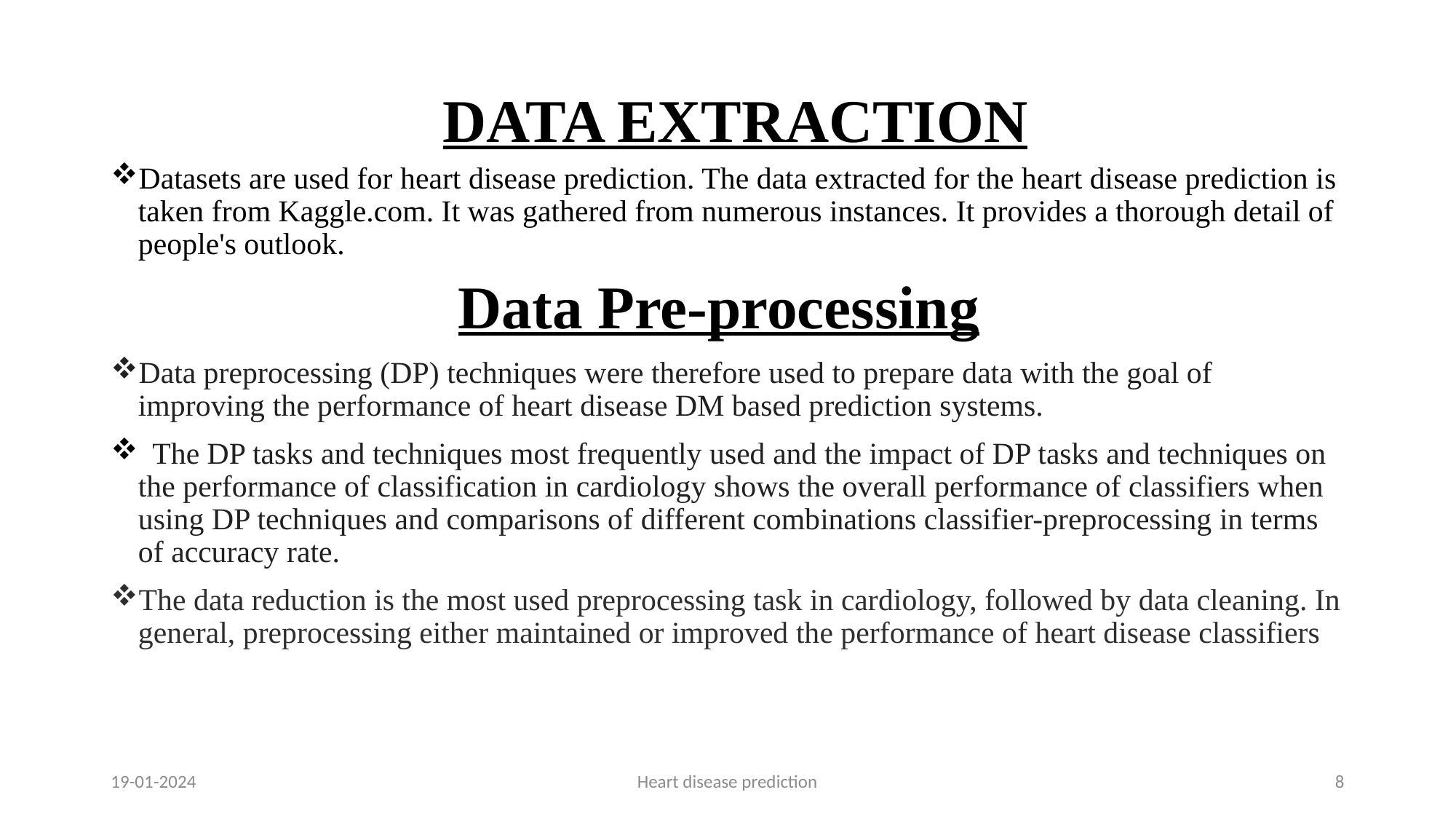

# DATA EXTRACTION
Datasets are used for heart disease prediction. The data extracted for the heart disease prediction is taken from Kaggle.com. It was gathered from numerous instances. It provides a thorough detail of people's outlook.
                       Data Pre-processing
Data preprocessing (DP) techniques were therefore used to prepare data with the goal of improving the performance of heart disease DM based prediction systems.
  The DP tasks and techniques most frequently used and the impact of DP tasks and techniques on the performance of classification in cardiology shows the overall performance of classifiers when using DP techniques and comparisons of different combinations classifier-preprocessing in terms of accuracy rate.
The data reduction is the most used preprocessing task in cardiology, followed by data cleaning. In general, preprocessing either maintained or improved the performance of heart disease classifiers
19-01-2024
Heart disease prediction
8